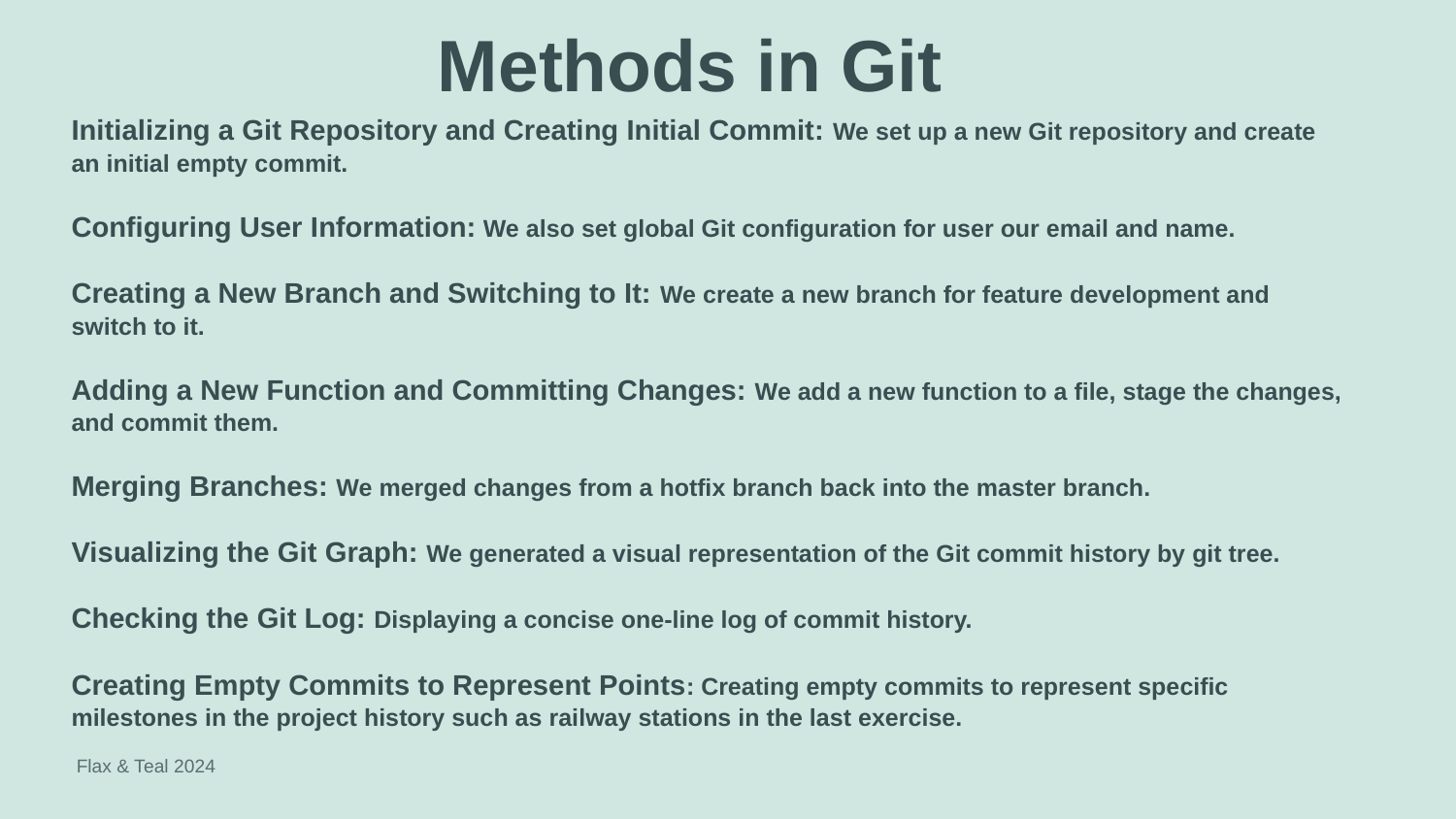

Methods in Git
Initializing a Git Repository and Creating Initial Commit: We set up a new Git repository and create an initial empty commit.

Configuring User Information: We also set global Git configuration for user our email and name.

Creating a New Branch and Switching to It: We create a new branch for feature development and switch to it.

Adding a New Function and Committing Changes: We add a new function to a file, stage the changes, and commit them.

Merging Branches: We merged changes from a hotfix branch back into the master branch.

Visualizing the Git Graph: We generated a visual representation of the Git commit history by git tree.

Checking the Git Log: Displaying a concise one-line log of commit history.

Creating Empty Commits to Represent Points: Creating empty commits to represent specific milestones in the project history such as railway stations in the last exercise.
 Flax & Teal 2024